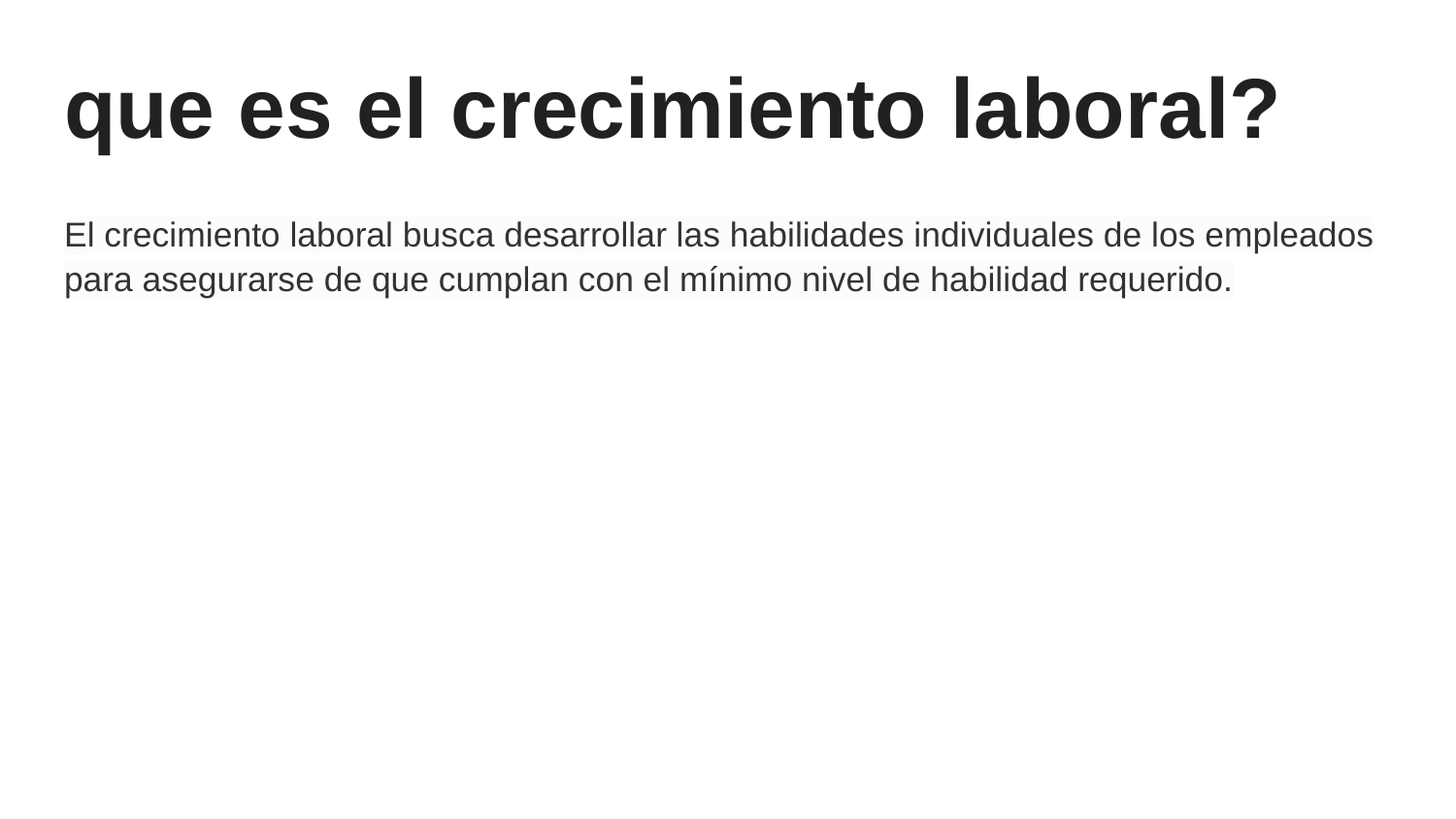

# que es el crecimiento laboral?
El crecimiento laboral busca desarrollar las habilidades individuales de los empleados para asegurarse de que cumplan con el mínimo nivel de habilidad requerido.